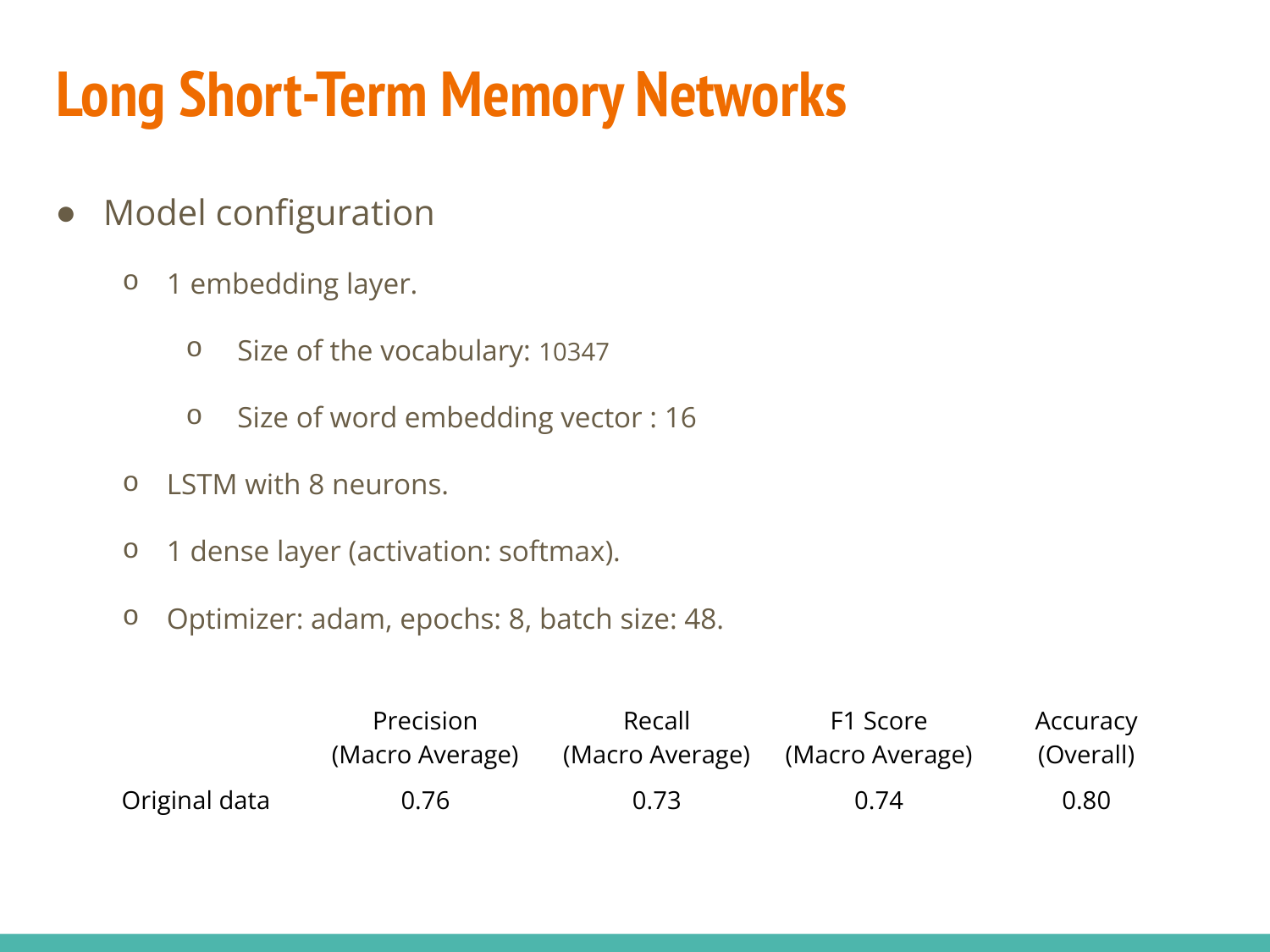

# Long Short-Term Memory Networks
Model configuration
1 embedding layer.
 Size of the vocabulary: 10347
 Size of word embedding vector : 16
LSTM with 8 neurons.
1 dense layer (activation: softmax).
Optimizer: adam, epochs: 8, batch size: 48.

|  | Precision (Macro Average) | Recall (Macro Average) | F1 Score (Macro Average) | Accuracy (Overall) |
| --- | --- | --- | --- | --- |
| Original data | 0.76 | 0.73 | 0.74 | 0.80 |